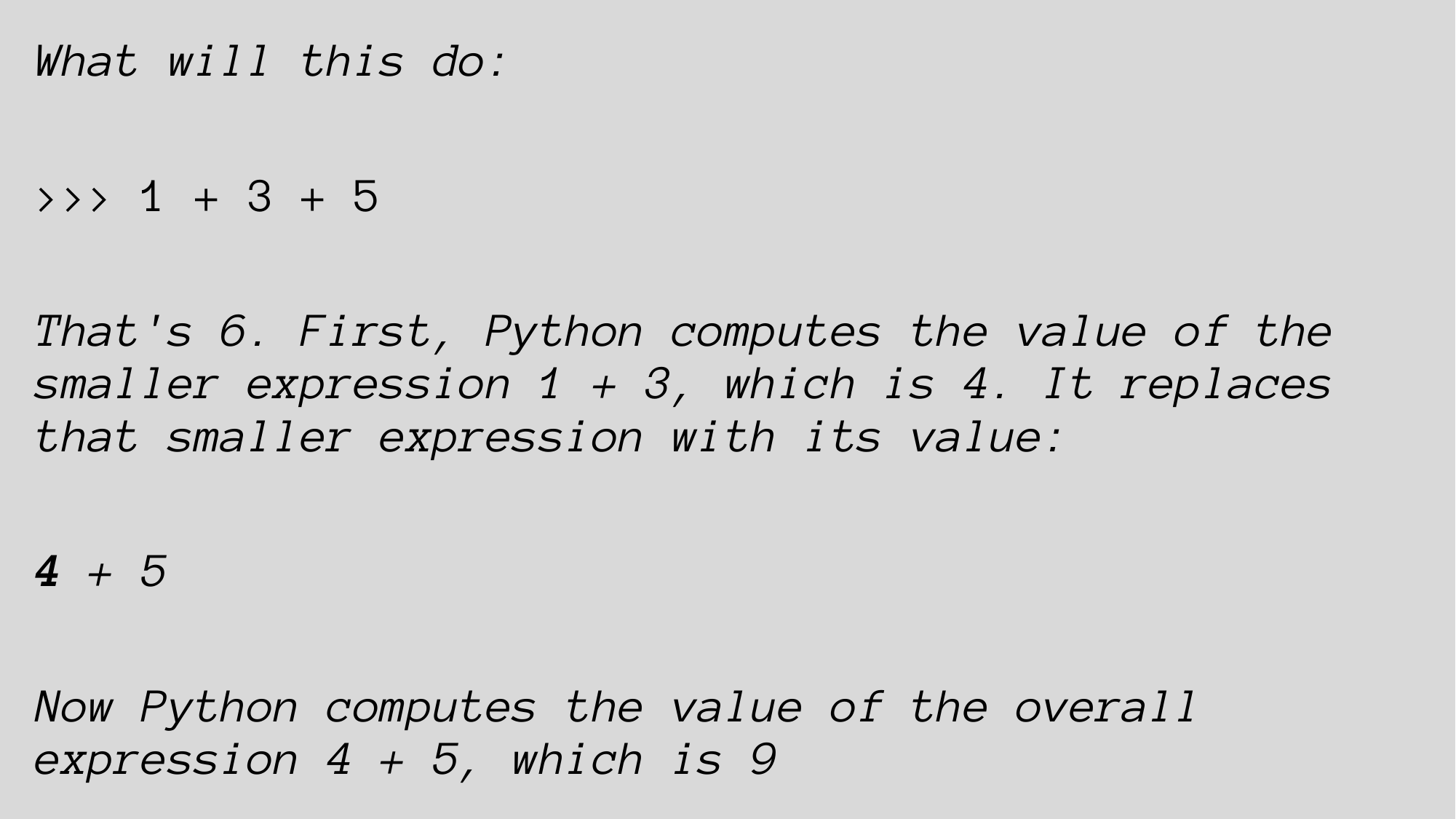

What will this do:

>>> 1 + 3 + 5

That's 6. First, Python computes the value of the smaller expression 1 + 3, which is 4. It replaces that smaller expression with its value:

4 + 5

Now Python computes the value of the overall expression 4 + 5, which is 9